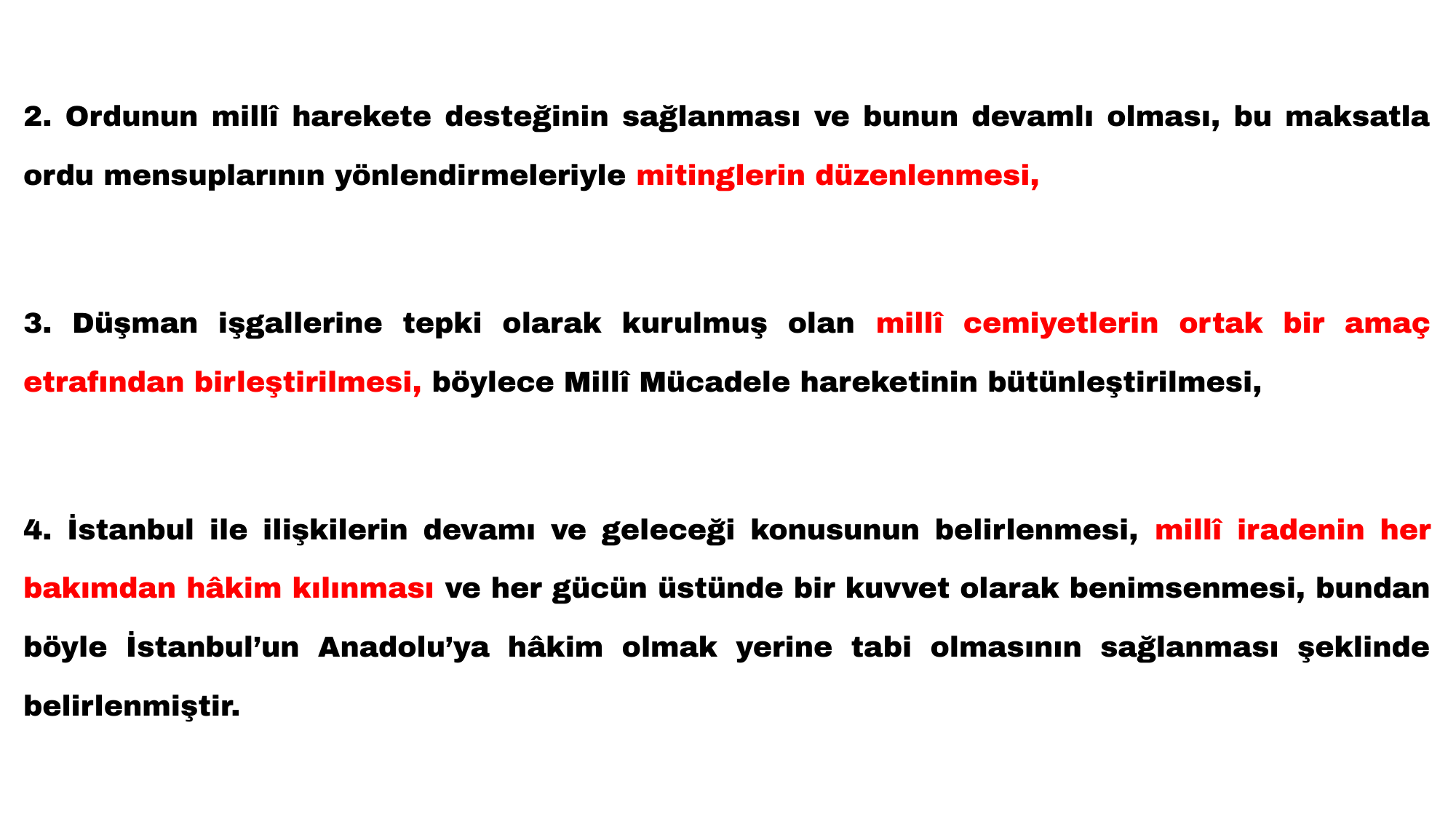

#
2. Ordunun millî harekete desteğinin sağlanması ve bunun devamlı olması, bu maksatla ordu mensuplarının yönlendirmeleriyle mitinglerin düzenlenmesi,

3. Düşman işgallerine tepki olarak kurulmuş olan millî cemiyetlerin ortak bir amaç etrafından birleştirilmesi, böylece Millî Mücadele hareketinin bütünleştirilmesi,

4. İstanbul ile ilişkilerin devamı ve geleceği konusunun belirlenmesi, millî iradenin her bakımdan hâkim kılınması ve her gücün üstünde bir kuvvet olarak benimsenmesi, bundan böyle İstanbul’un Anadolu’ya hâkim olmak yerine tabi olmasının sağlanması şeklinde belirlenmiştir.